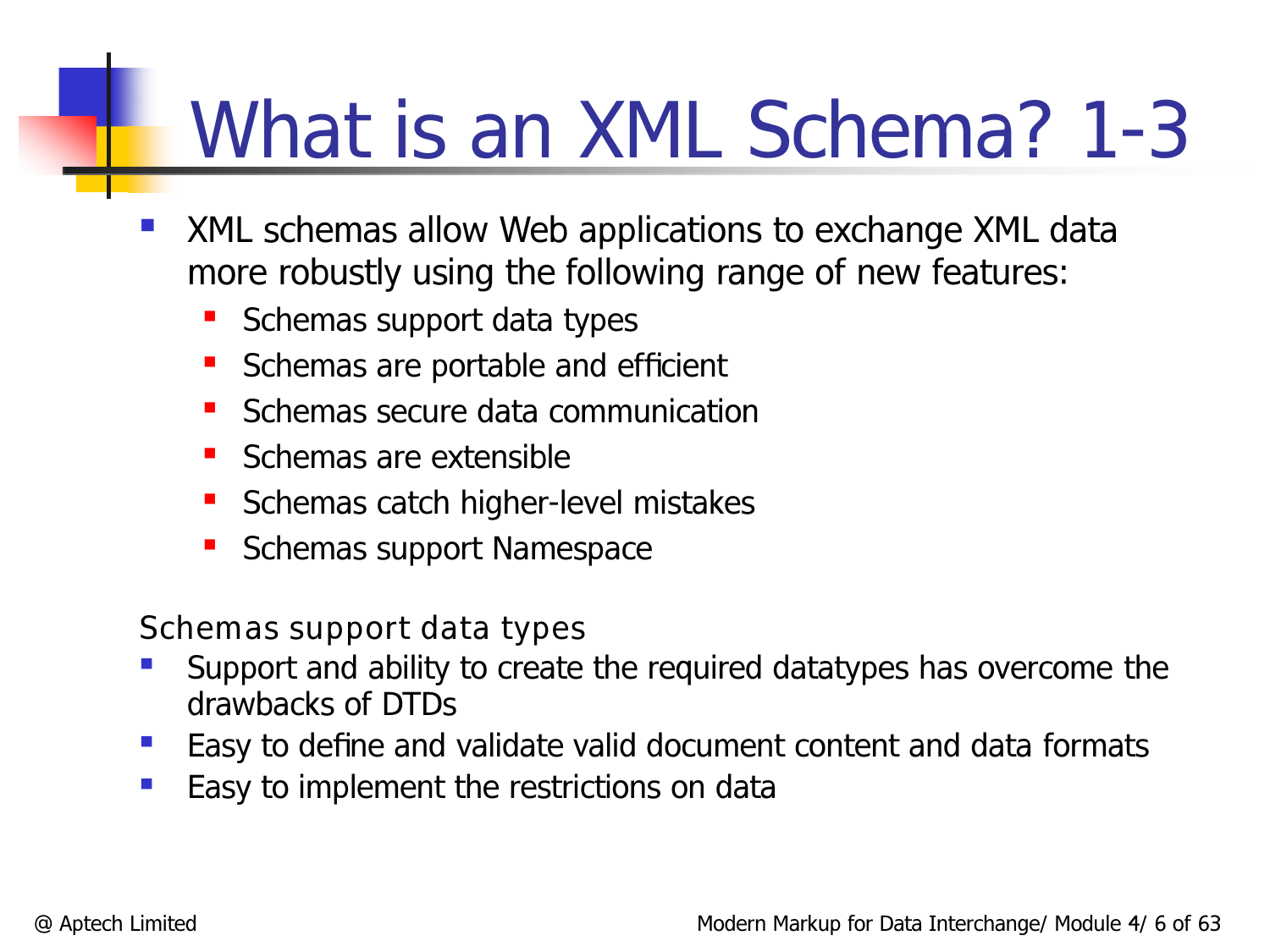

# What is an XML Schema? 1-3

XML schemas allow Web applications to exchange XML data
more robustly using the following range of new features:
Schemas support data types
Schemas are portable and efficient
Schemas secure data communication
Schemas are extensible
Schemas catch higher-level mistakes
Schemas support Namespace

Schemas support data types
Support and ability to create the required datatypes has overcome the
drawbacks of DTDs
Easy to define and validate valid document content and data formats
Easy to implement the restrictions on data
@ Aptech Limited
Modern Markup for Data Interchange/ Module 4/ 6 of 63